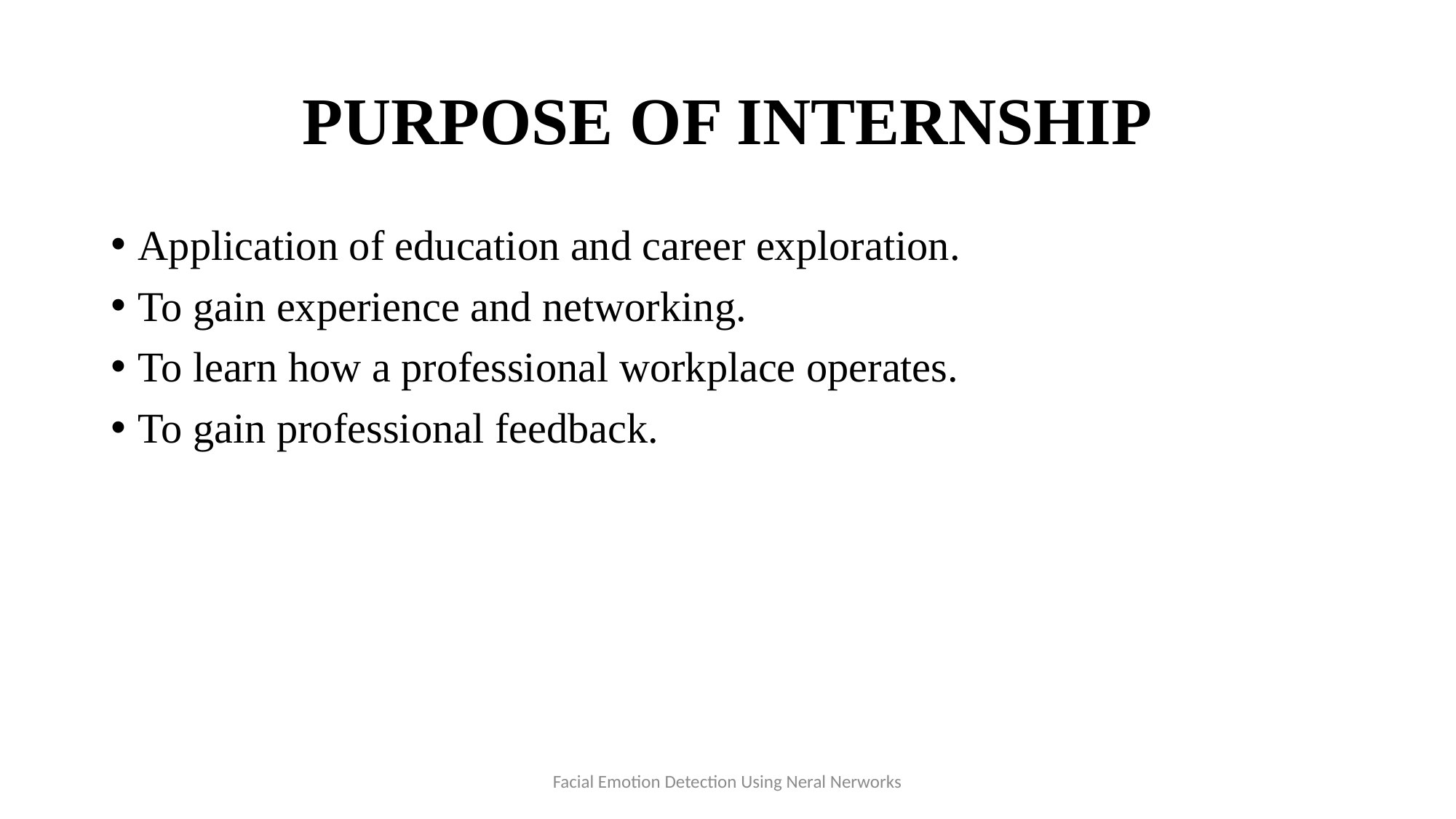

# PURPOSE OF INTERNSHIP
Application of education and career exploration.
To gain experience and networking.
To learn how a professional workplace operates.
To gain professional feedback.

Facial Emotion Detection Using Neral Nerworks
3